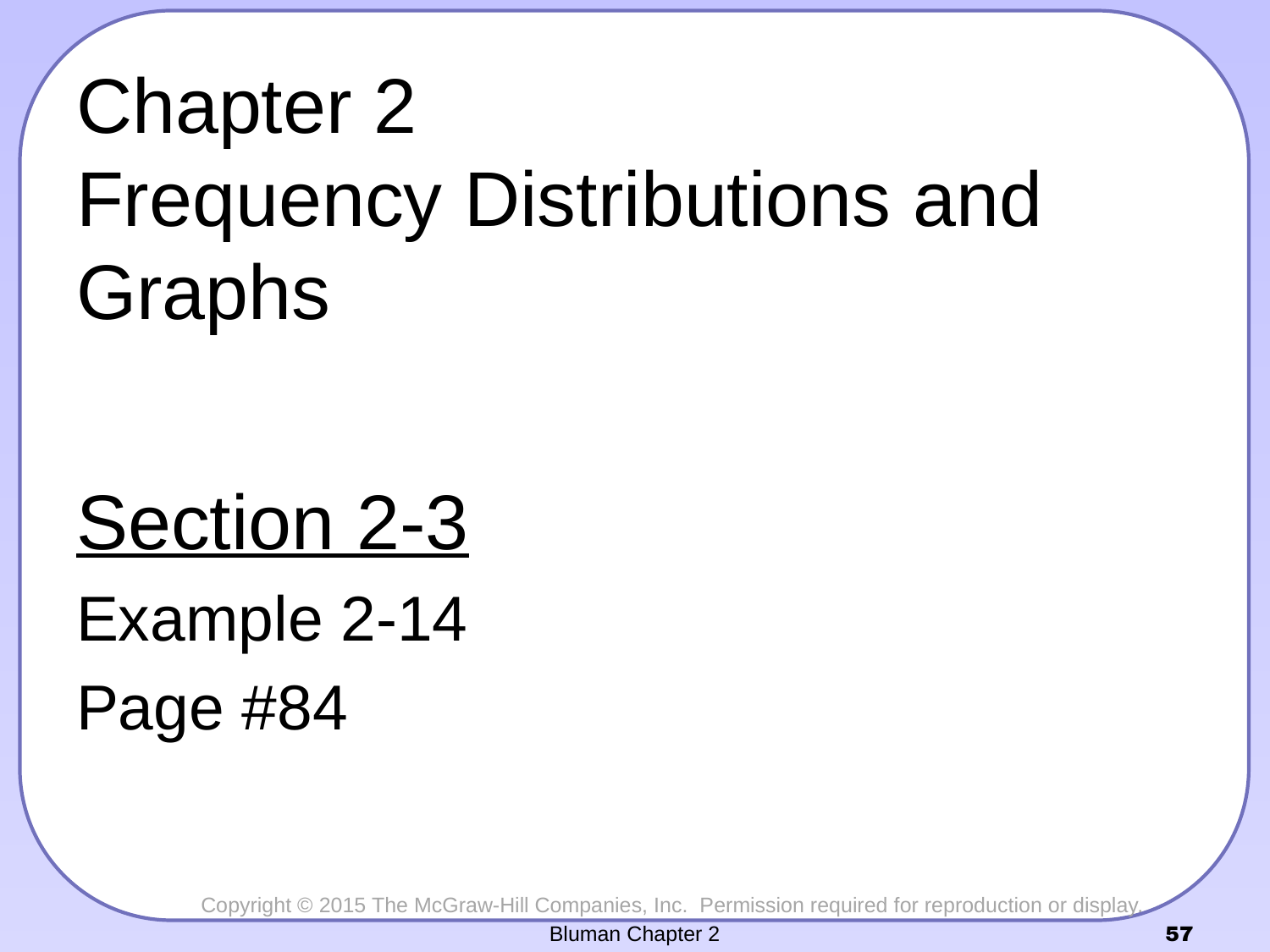

# Chapter 2 Frequency Distributions and Graphs
Section 2-3
Example 2-14
Page #84

Bluman Chapter 2
57